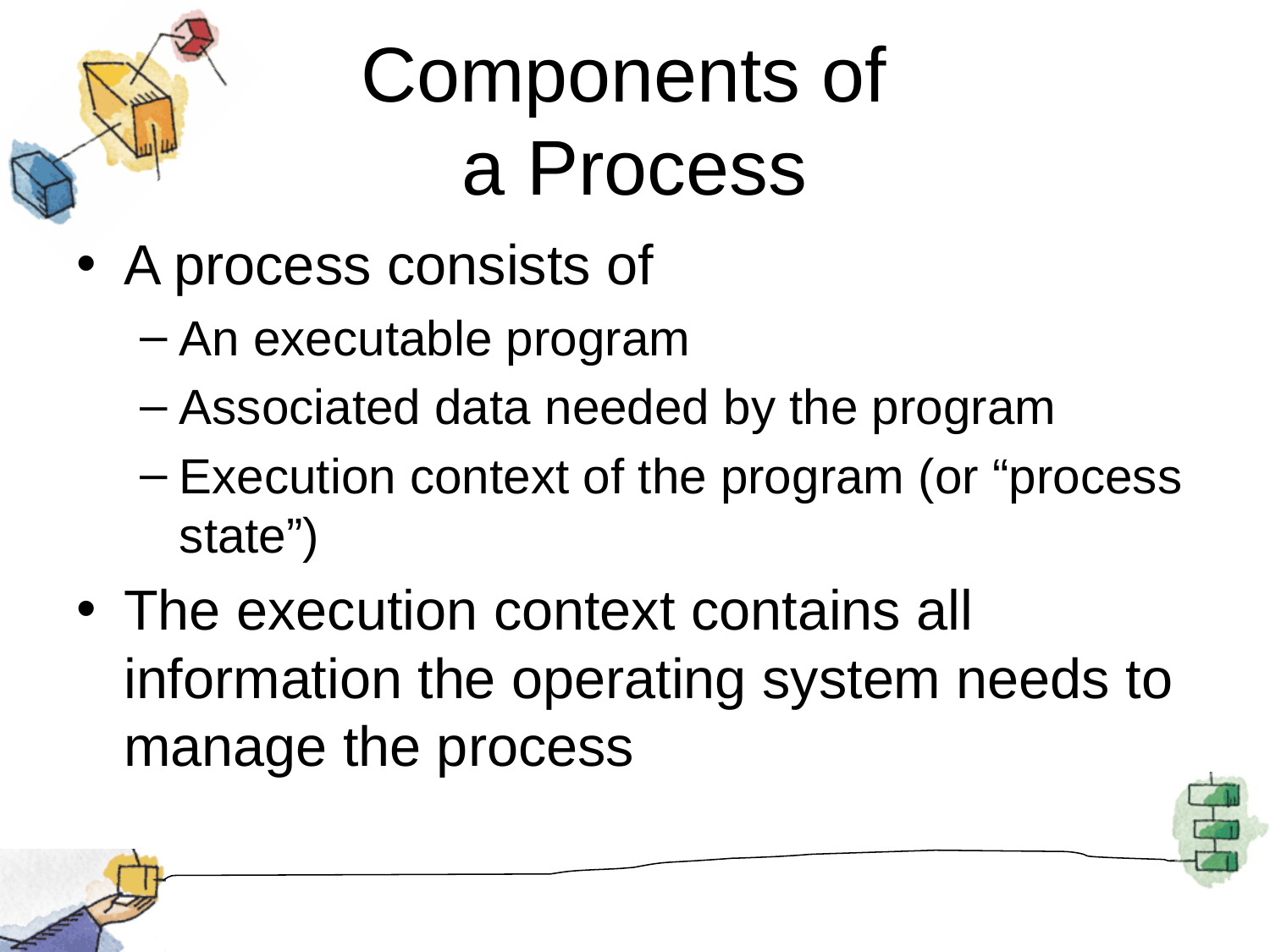

# Components of a Process
A process consists of
An executable program
Associated data needed by the program
Execution context of the program (or “process state”)
The execution context contains all information the operating system needs to manage the process